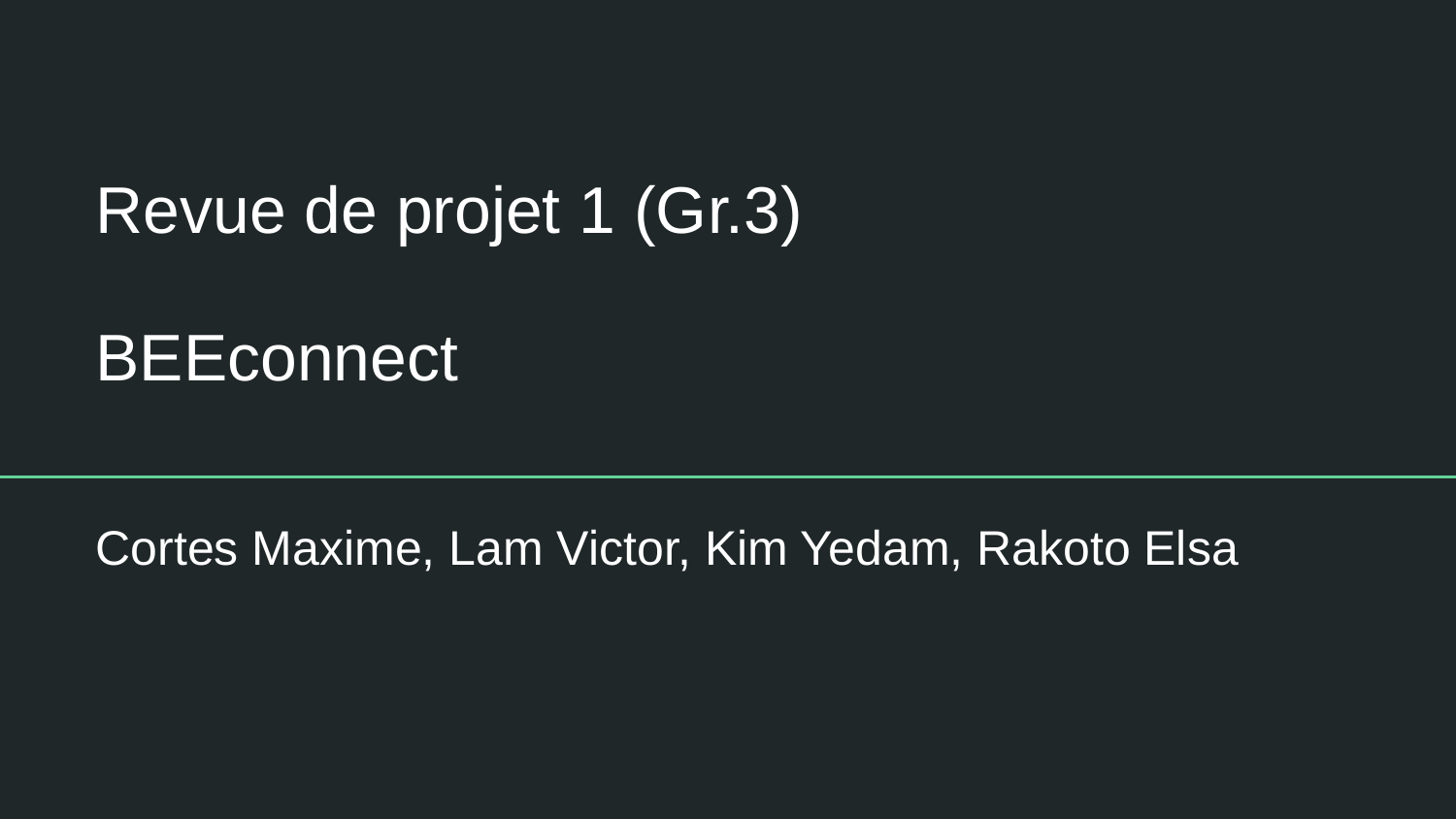

# Revue de projet 1 (Gr.3)

BEEconnect
Cortes Maxime, Lam Victor, Kim Yedam, Rakoto Elsa